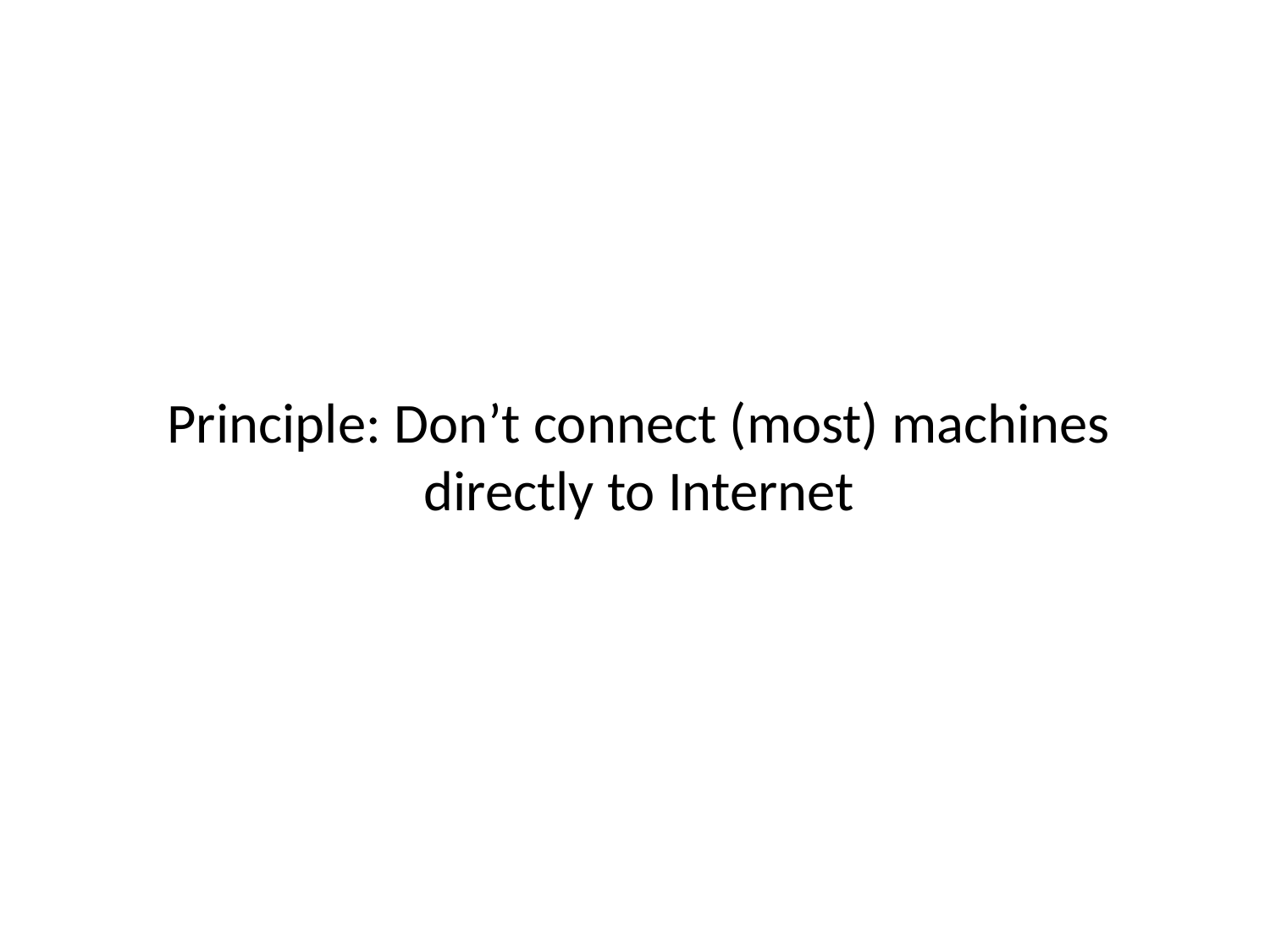

Principle: Don’t connect (most) machines directly to Internet